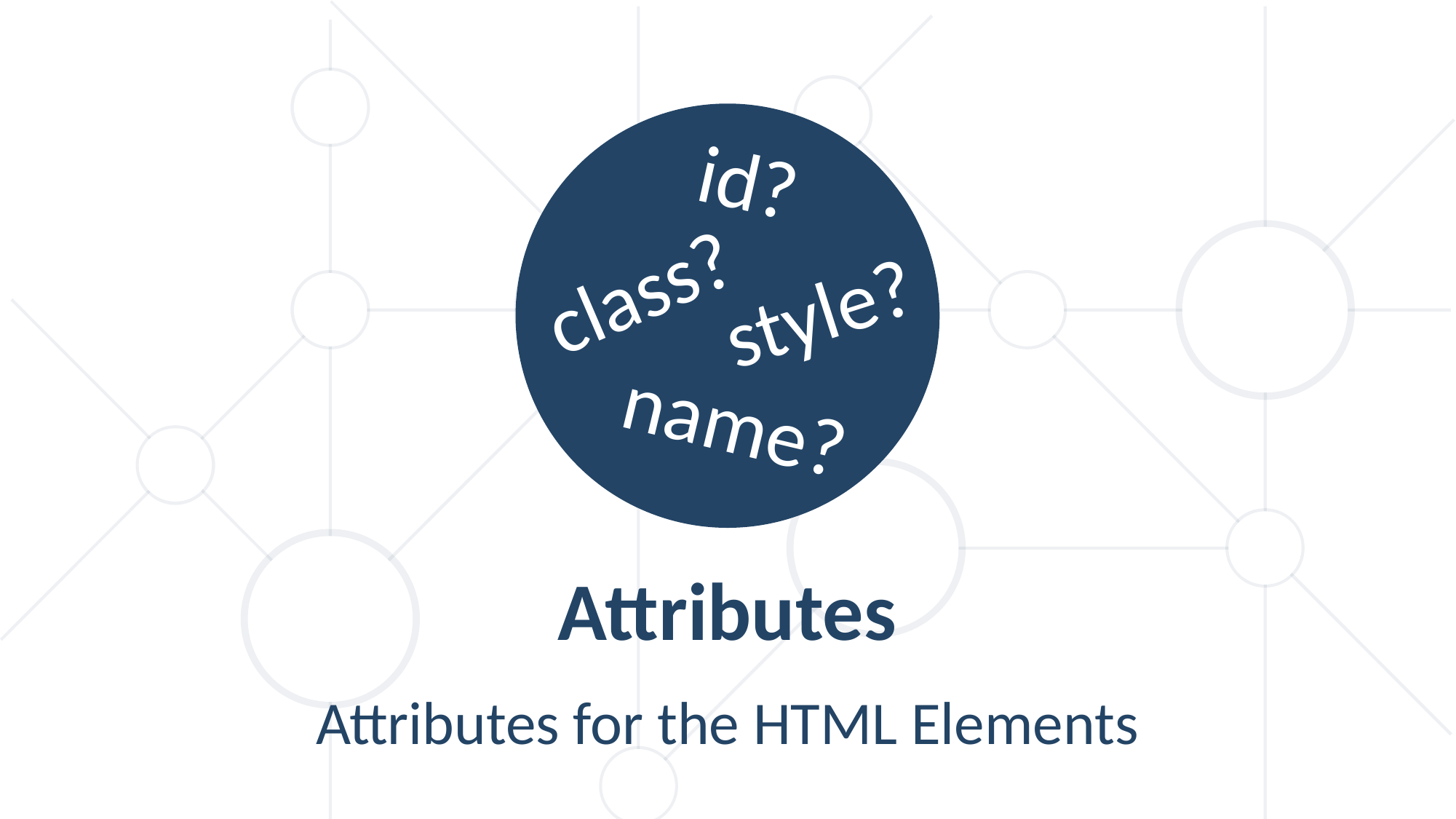

id?
class?
style?
name?
Attributes
Attributes for the HTML Elements